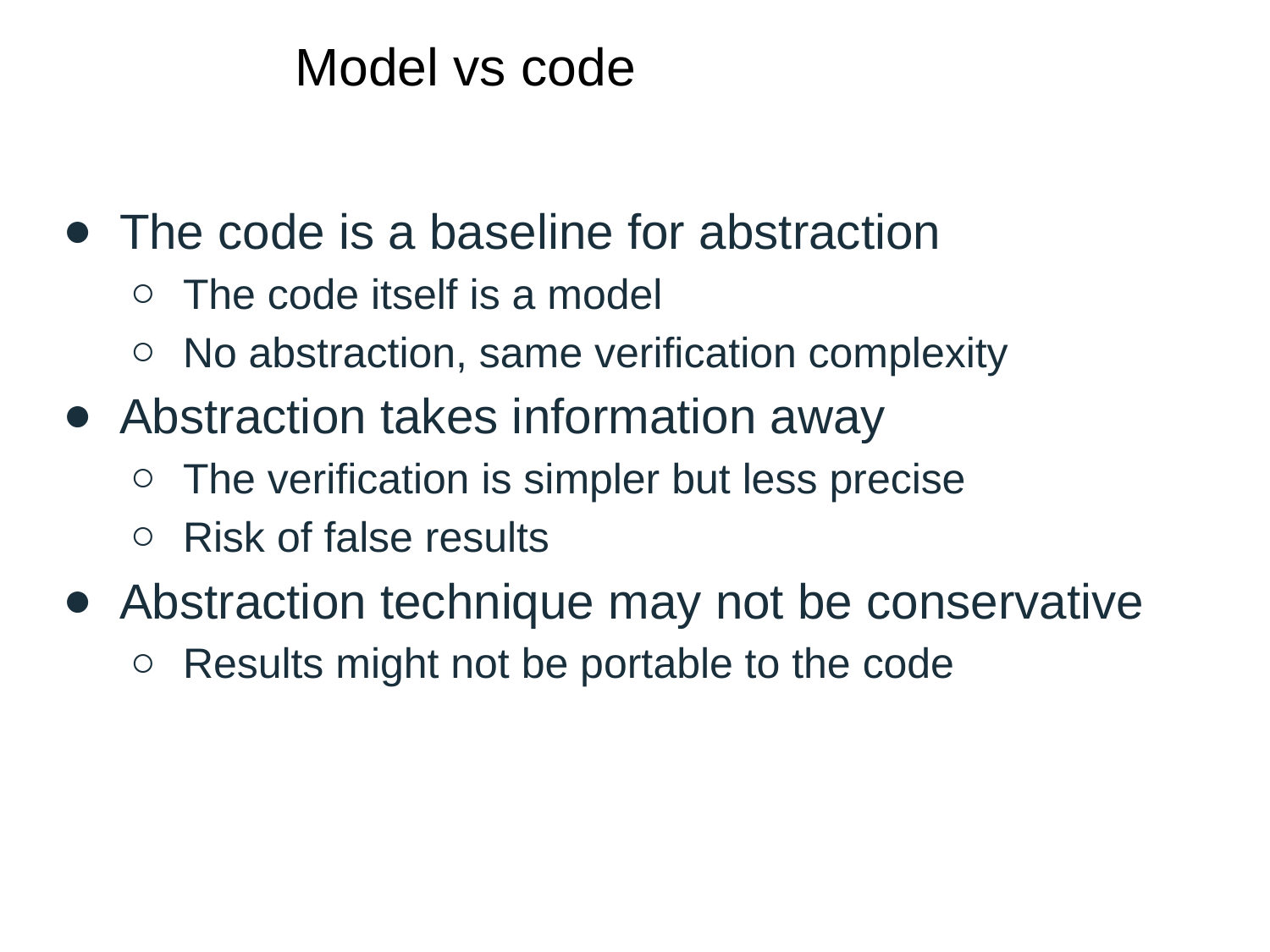

# Model vs code
The code is a baseline for abstraction
The code itself is a model
No abstraction, same verification complexity
Abstraction takes information away
The verification is simpler but less precise
Risk of false results
Abstraction technique may not be conservative
Results might not be portable to the code